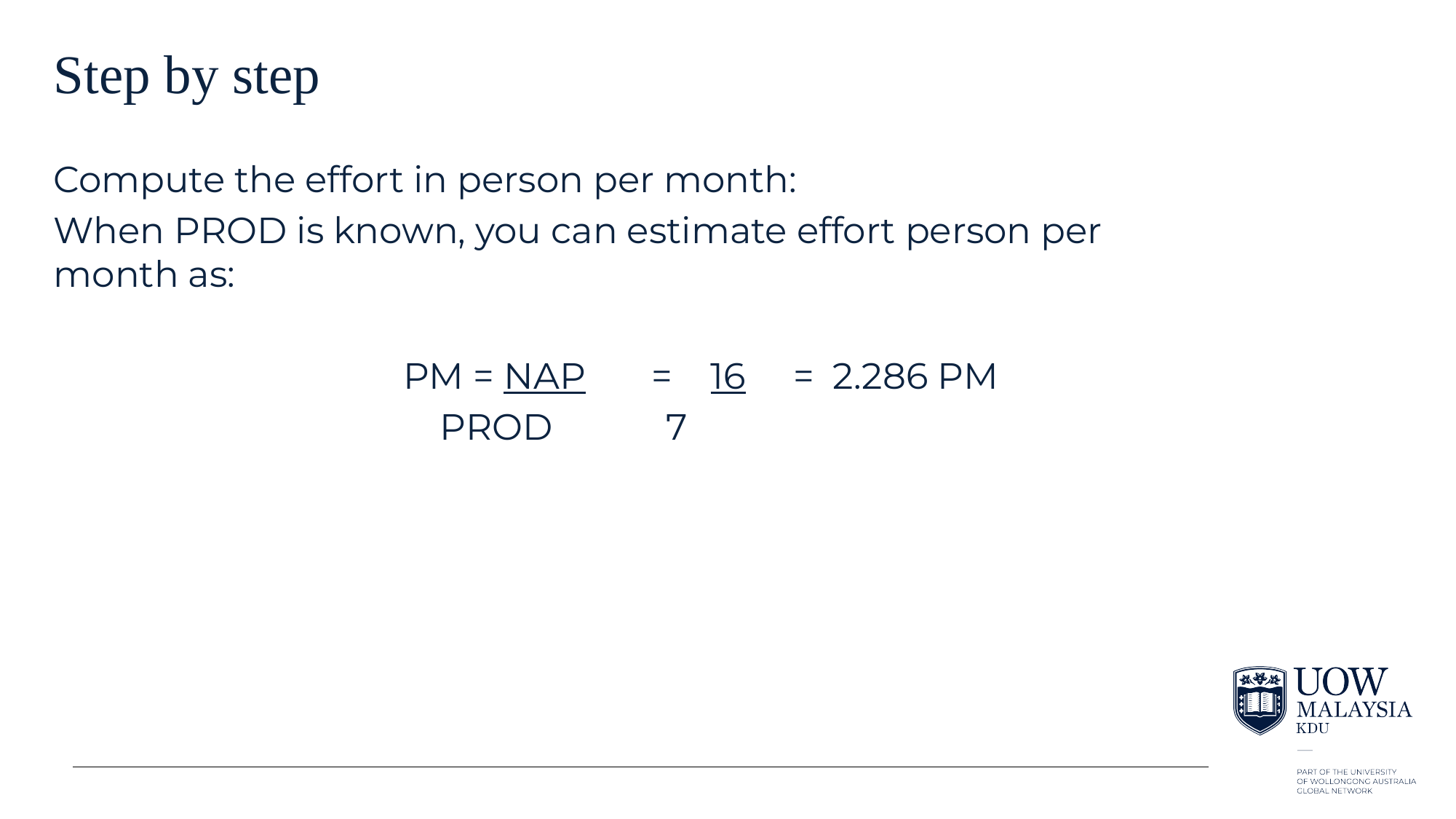

# Step by step
Compute the effort in person per month:
When PROD is known, you can estimate effort person per month as:

                  PM = NAP       =    16     =  2.286 PM
PROD            7